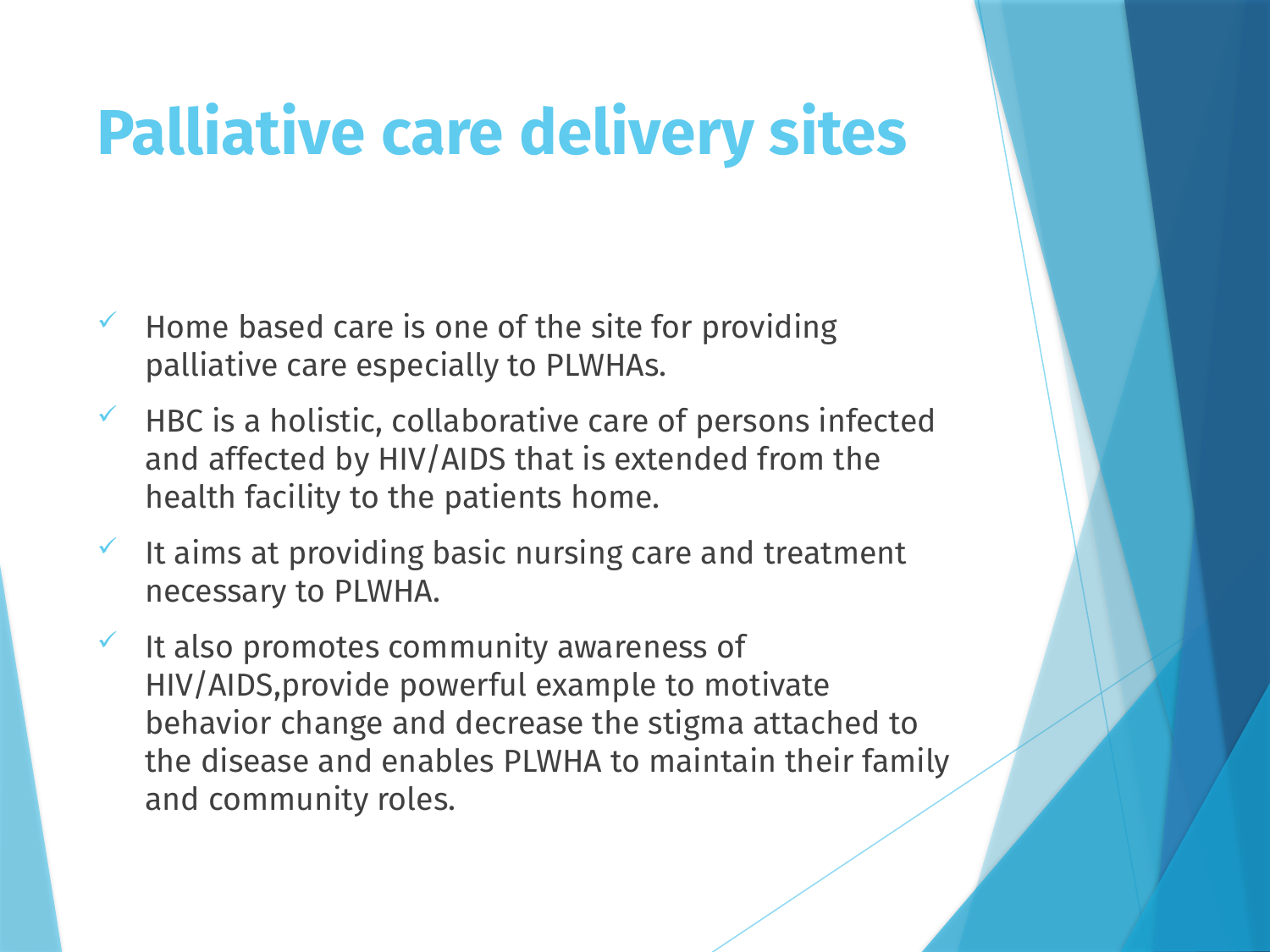

# Palliative care delivery sites
Home based care is one of the site for providing palliative care especially to PLWHAs.
HBC is a holistic, collaborative care of persons infected and affected by HIV/AIDS that is extended from the health facility to the patients home.
It aims at providing basic nursing care and treatment necessary to PLWHA.
It also promotes community awareness of HIV/AIDS,provide powerful example to motivate behavior change and decrease the stigma attached to the disease and enables PLWHA to maintain their family and community roles.